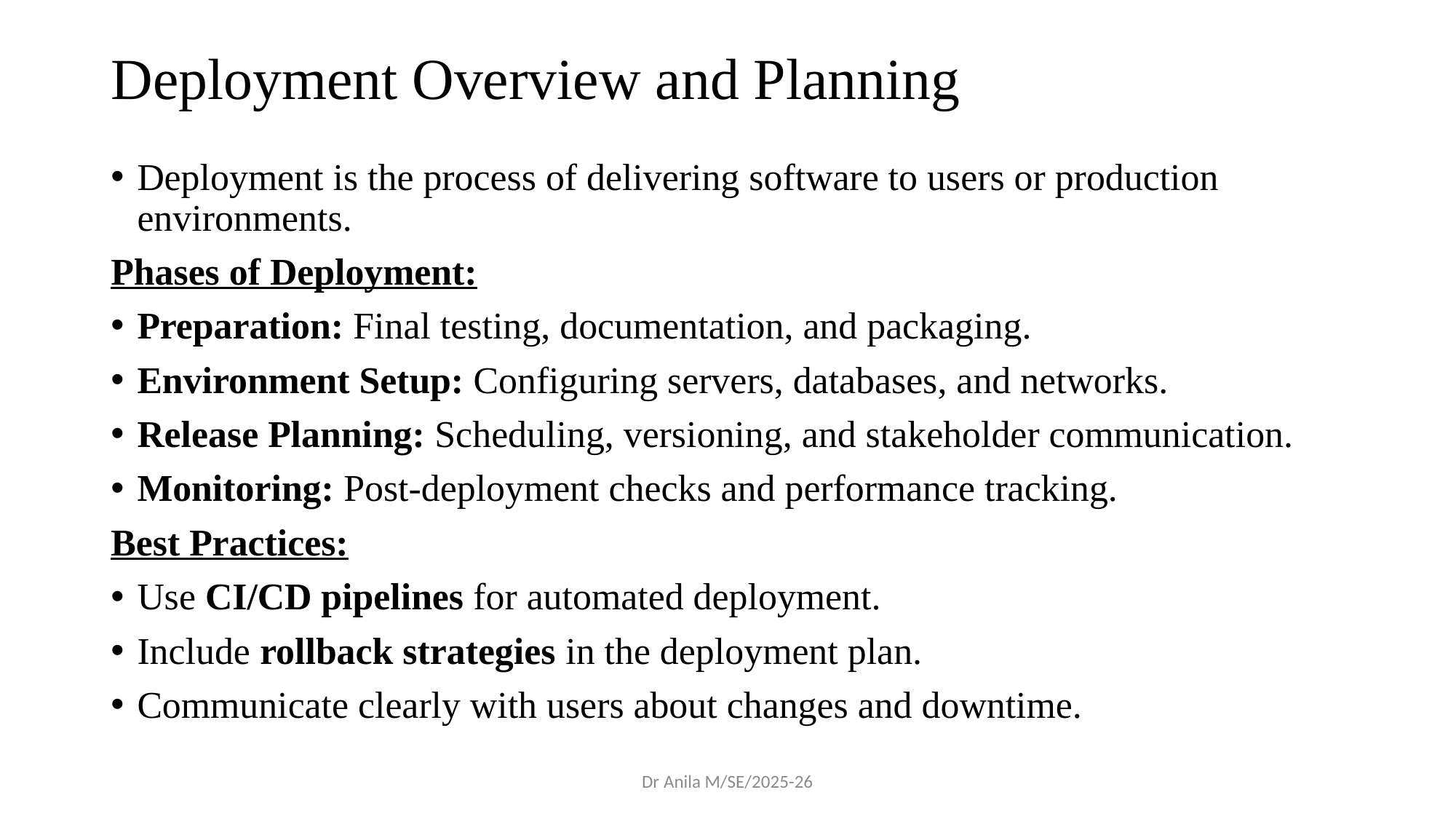

# Deployment Overview and Planning
Deployment is the process of delivering software to users or production environments.
Phases of Deployment:
Preparation: Final testing, documentation, and packaging.
Environment Setup: Configuring servers, databases, and networks.
Release Planning: Scheduling, versioning, and stakeholder communication.
Monitoring: Post-deployment checks and performance tracking.
Best Practices:
Use CI/CD pipelines for automated deployment.
Include rollback strategies in the deployment plan.
Communicate clearly with users about changes and downtime.

Dr Anila M/SE/2025-26